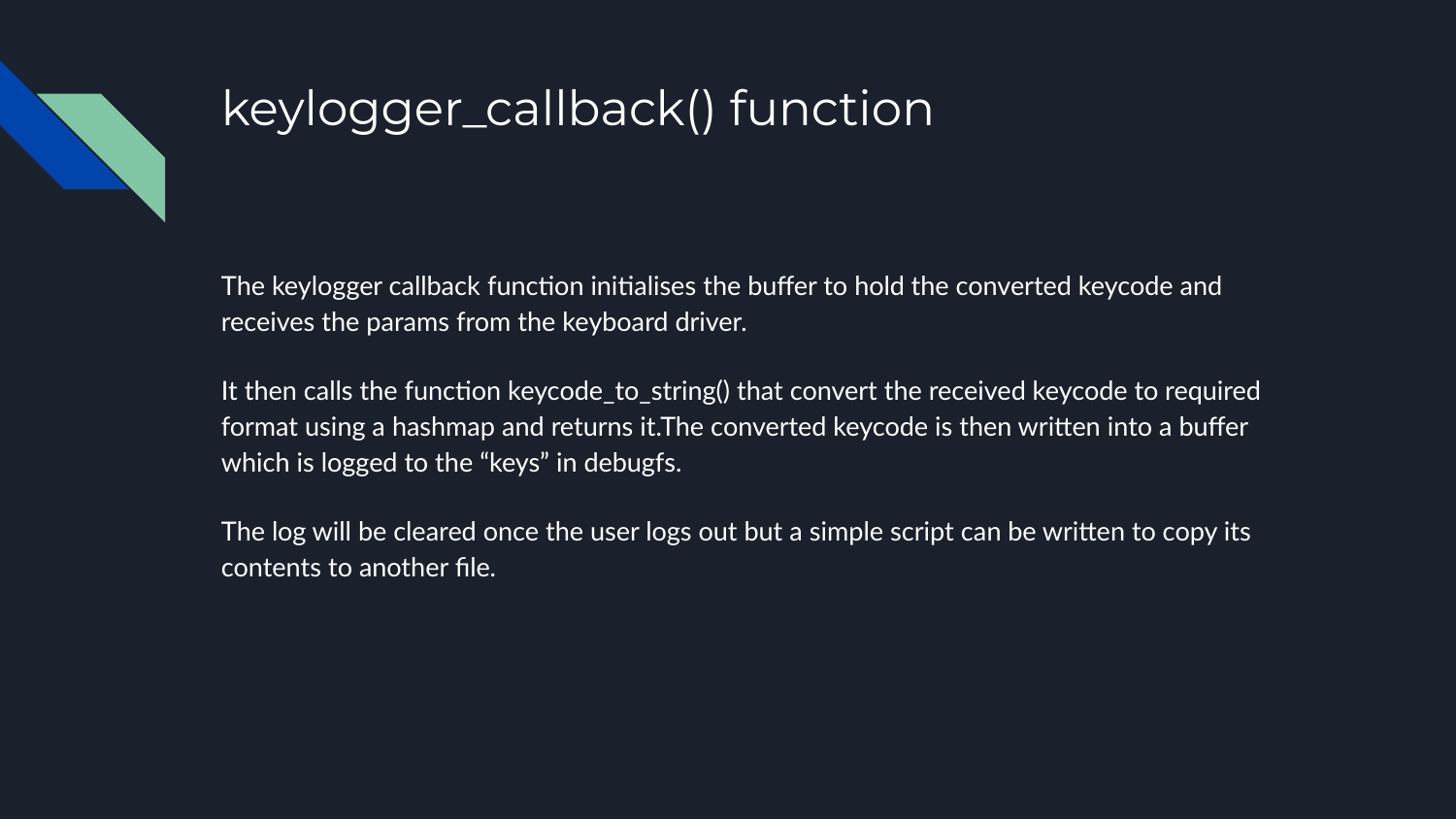

# keylogger_callback() function
The keylogger callback function initialises the buffer to hold the converted keycode and receives the params from the keyboard driver.
It then calls the function keycode_to_string() that convert the received keycode to required format using a hashmap and returns it.The converted keycode is then written into a buffer which is logged to the “keys” in debugfs.
The log will be cleared once the user logs out but a simple script can be written to copy its contents to another file.